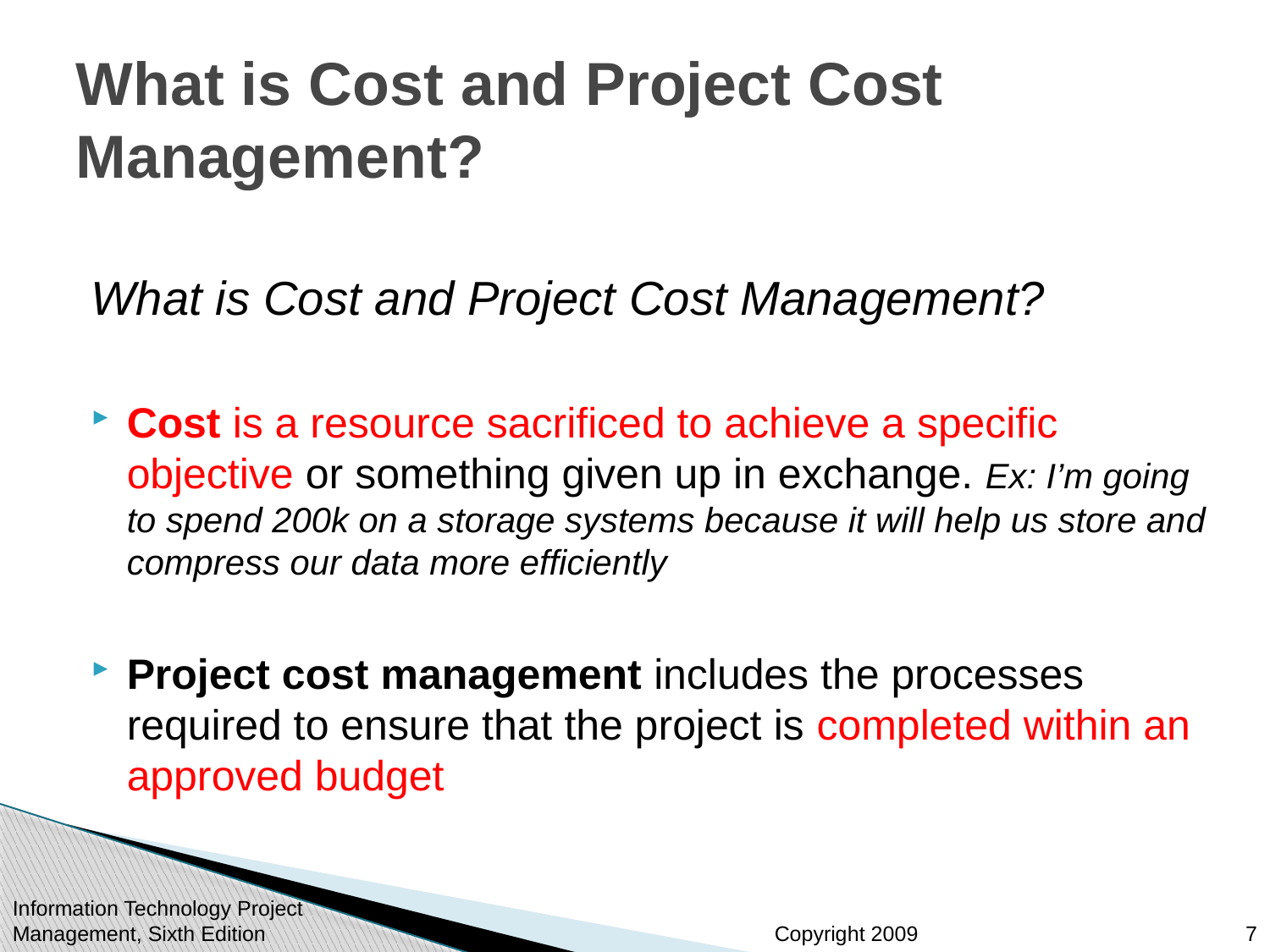

# What is Cost and Project Cost Management?

What is Cost and Project Cost Management?

Cost is a resource sacrificed to achieve a specific objective or something given up in exchange. Ex: I’m going to spend 200k on a storage systems because it will help us store and compress our data more efficiently

Project cost management includes the processes required to ensure that the project is completed within an approved budget
Information Technology Project Management, Sixth Edition
7